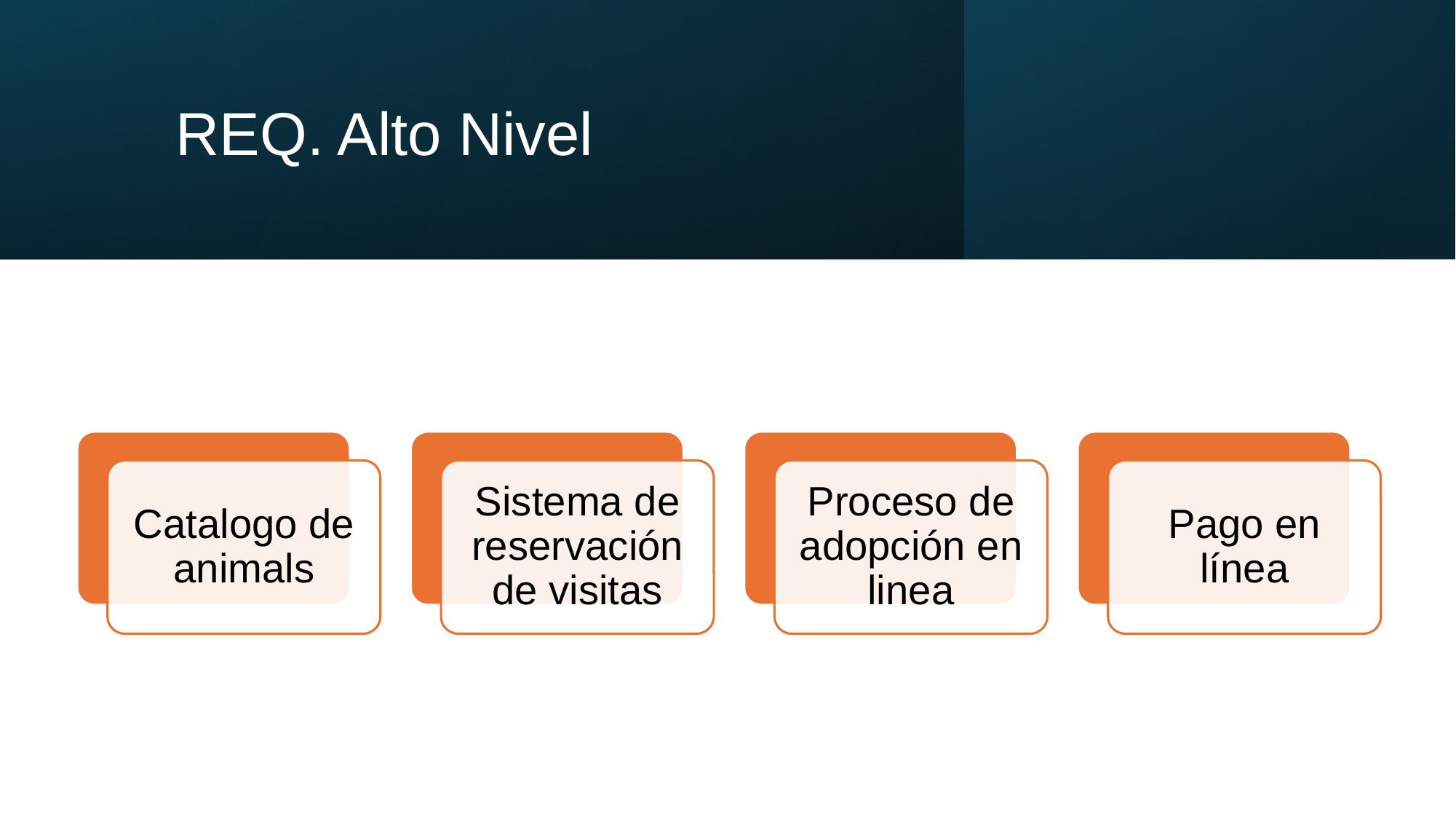

# REQ. Alto Nivel

Catalogo de animals
Sistema de reservación de visitas
Proceso de adopción en linea
Pago en línea